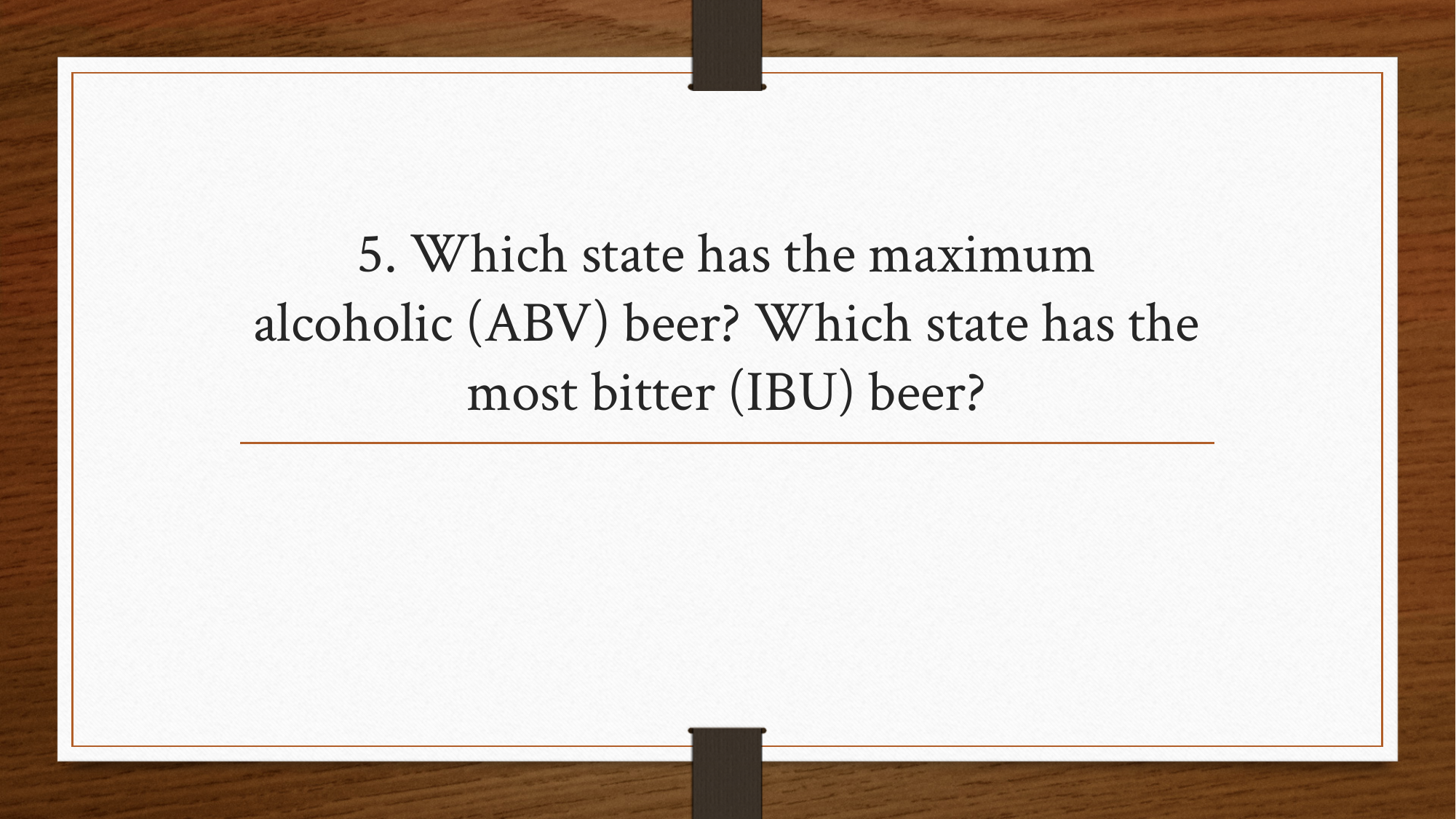

# 5. Which state has the maximum alcoholic (ABV) beer? Which state has the most bitter (IBU) beer?